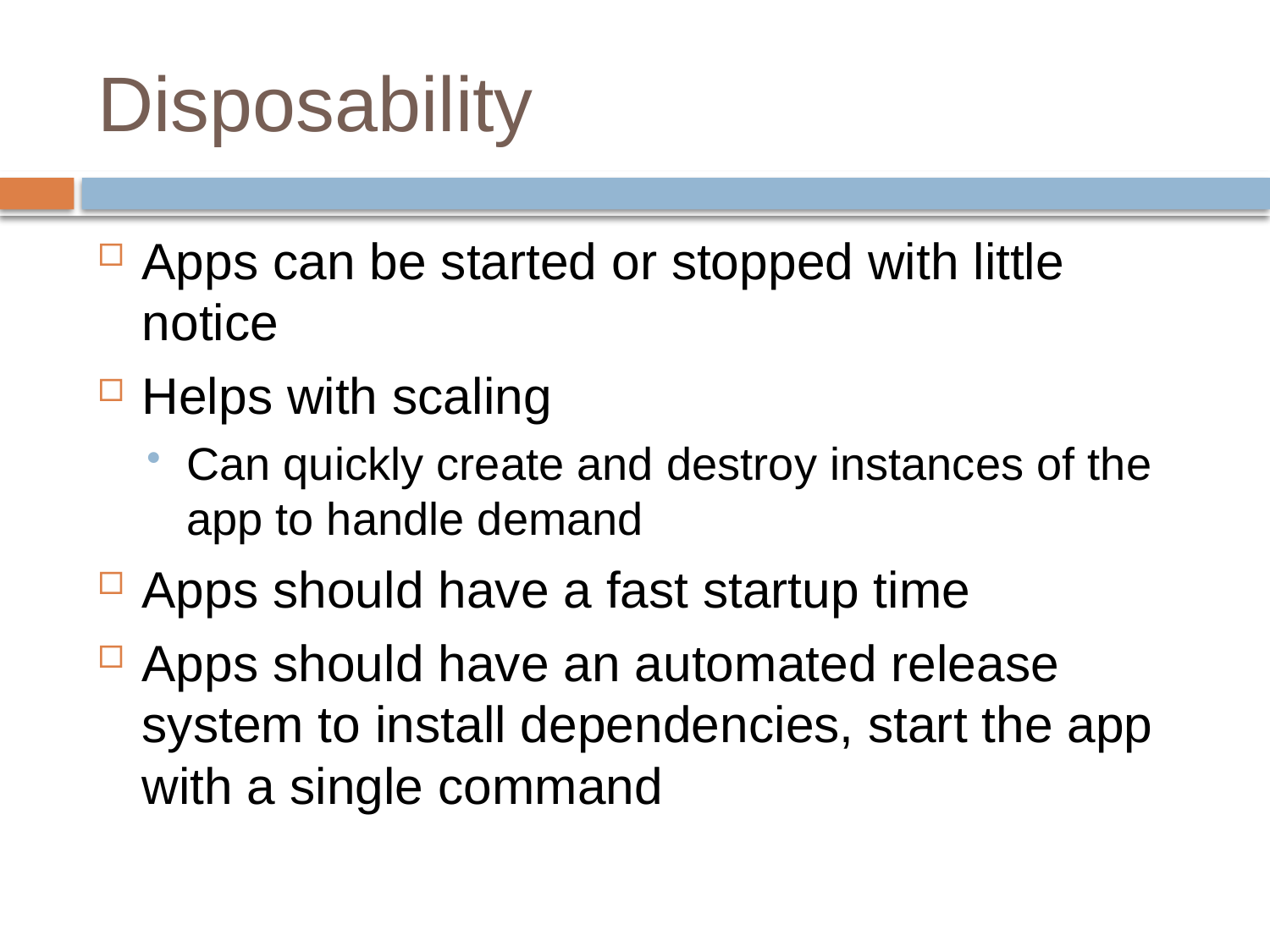

# Disposability
Apps can be started or stopped with little notice
Helps with scaling
Can quickly create and destroy instances of the app to handle demand
Apps should have a fast startup time
Apps should have an automated release system to install dependencies, start the app with a single command